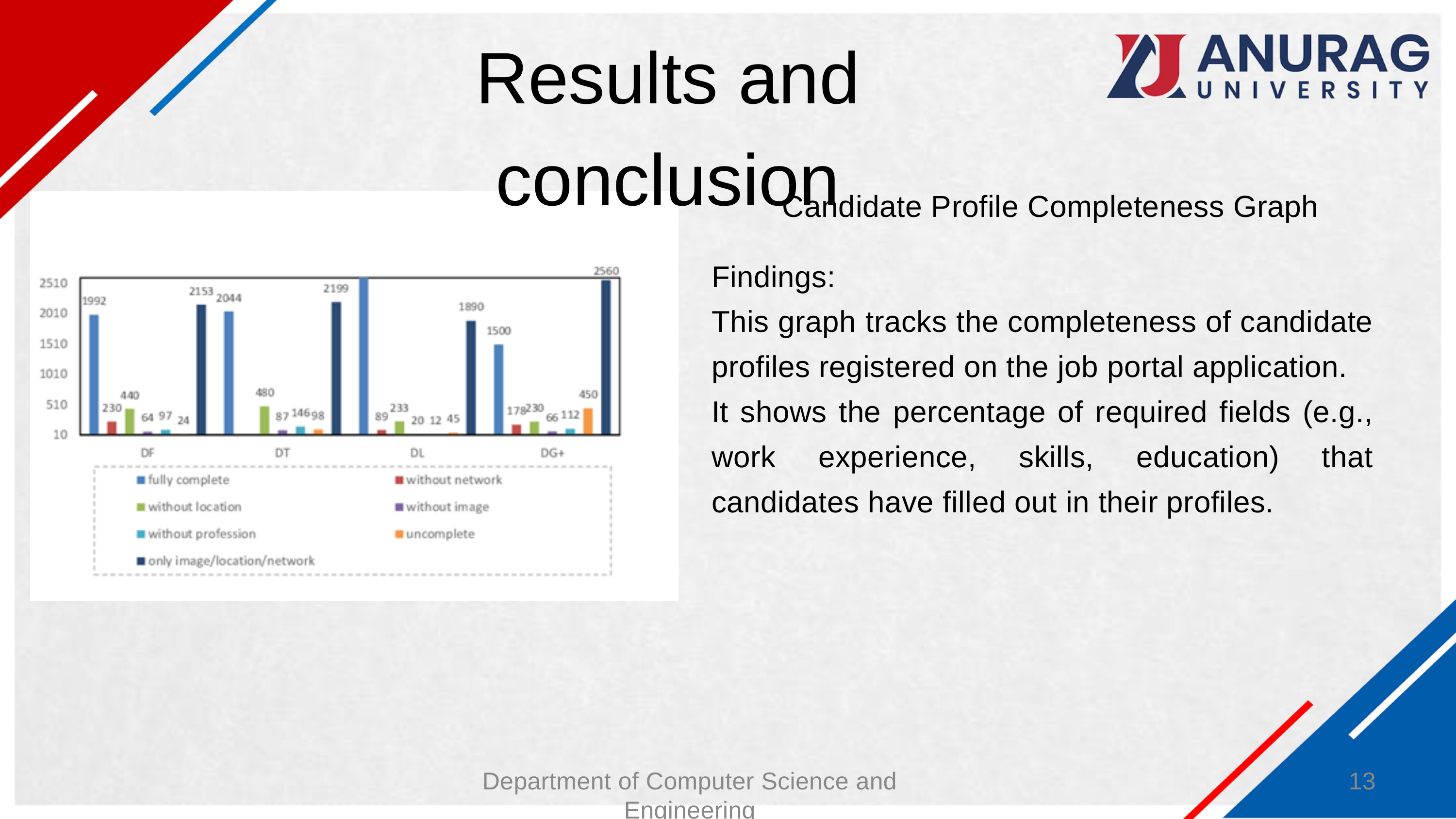

Results and conclusion
Candidate Profile Completeness Graph

Findings:
This graph tracks the completeness of candidate profiles registered on the job portal application.
It shows the percentage of required fields (e.g., work experience, skills, education) that candidates have filled out in their profiles.

Department of Computer Science and Engineering
13